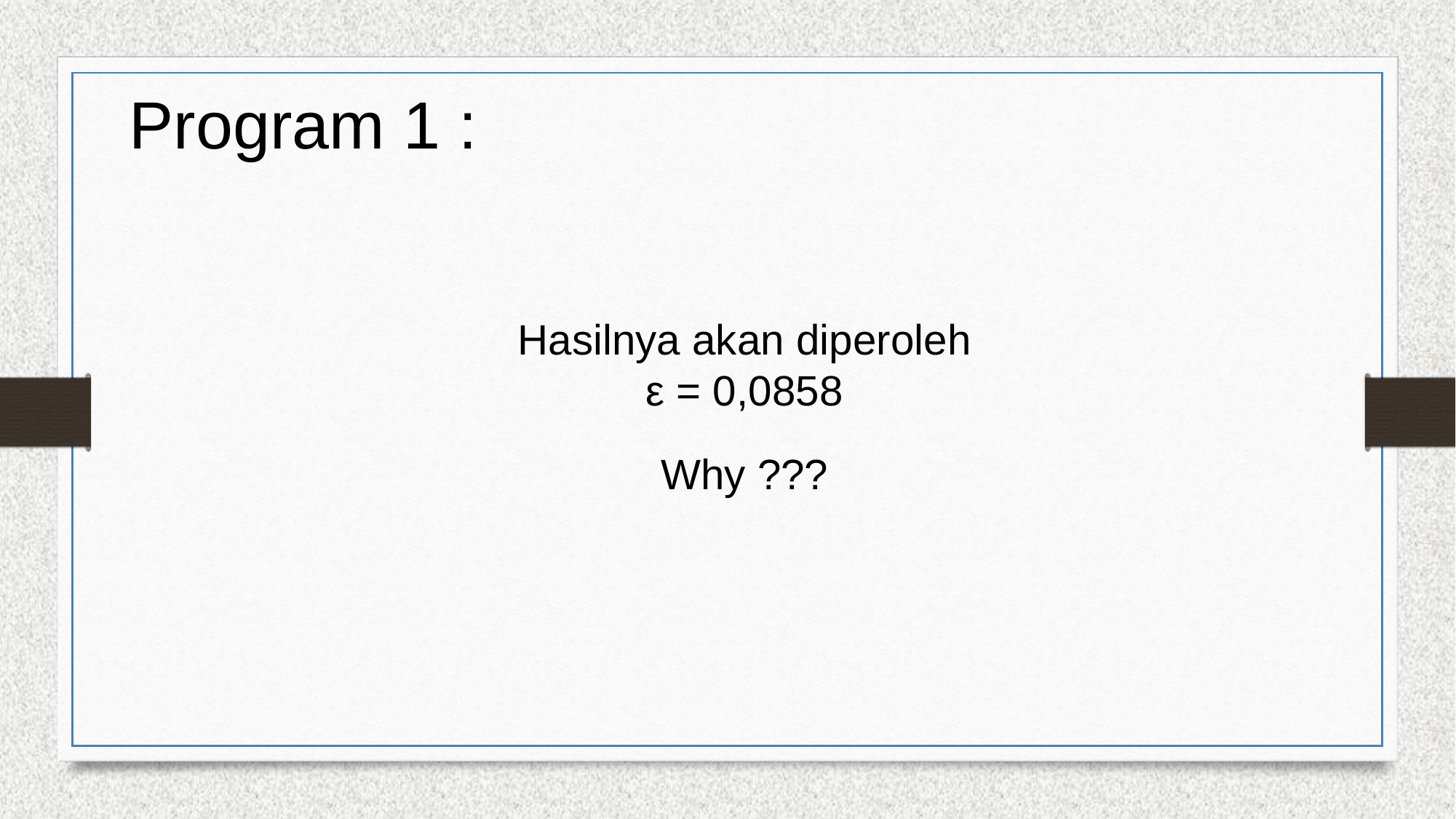

Program 1 :
Hasilnya akan diperoleh
ε = 0,0858

Why ???